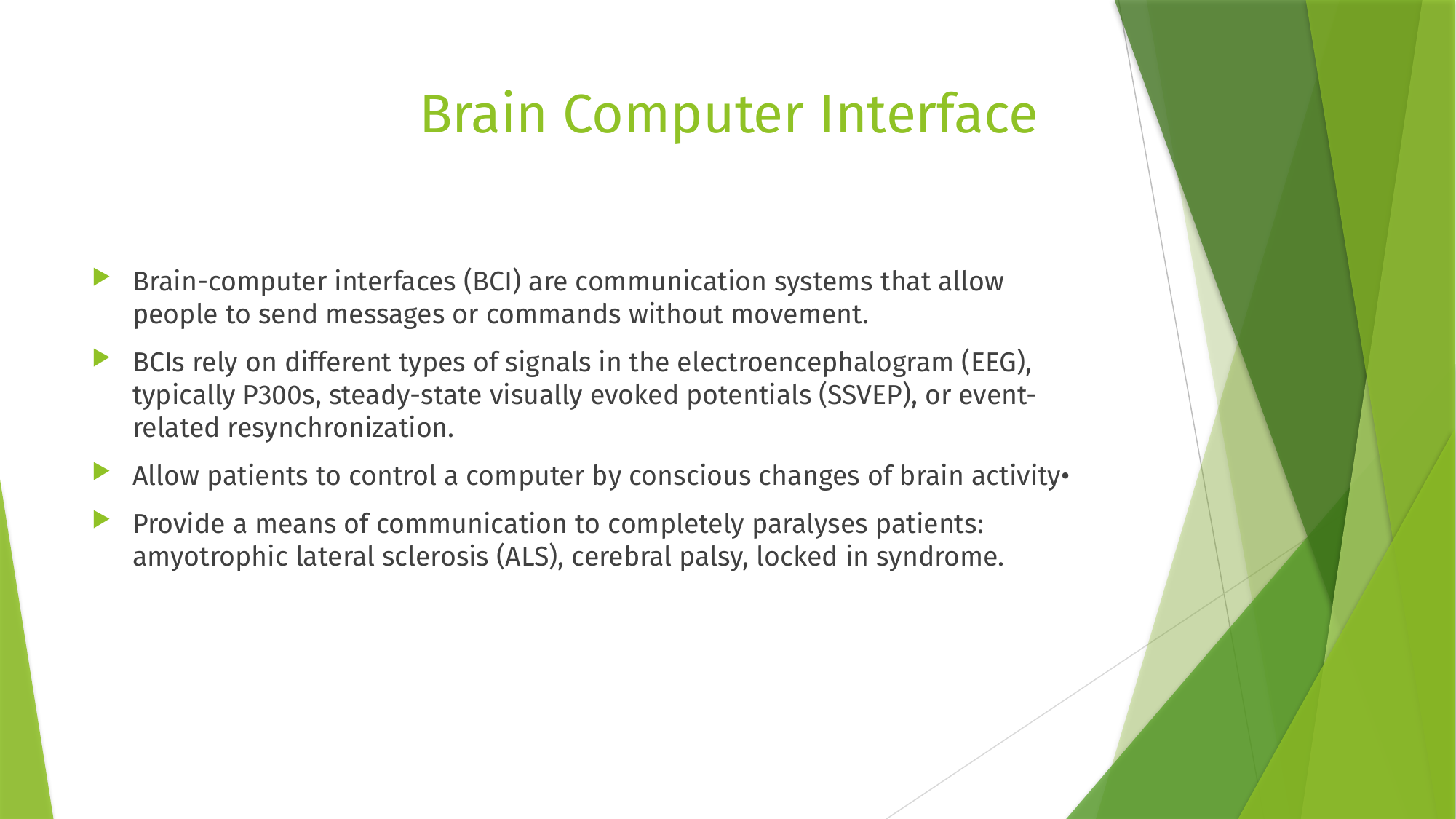

# Brain Computer Interface
Brain-computer interfaces (BCI) are communication systems that allow people to send messages or commands without movement.
BCIs rely on different types of signals in the electroencephalogram (EEG), typically P300s, steady-state visually evoked potentials (SSVEP), or event-related resynchronization.
Allow patients to control a computer by conscious changes of brain activity•
Provide a means of communication to completely paralyses patients: amyotrophic lateral sclerosis (ALS), cerebral palsy, locked in syndrome.